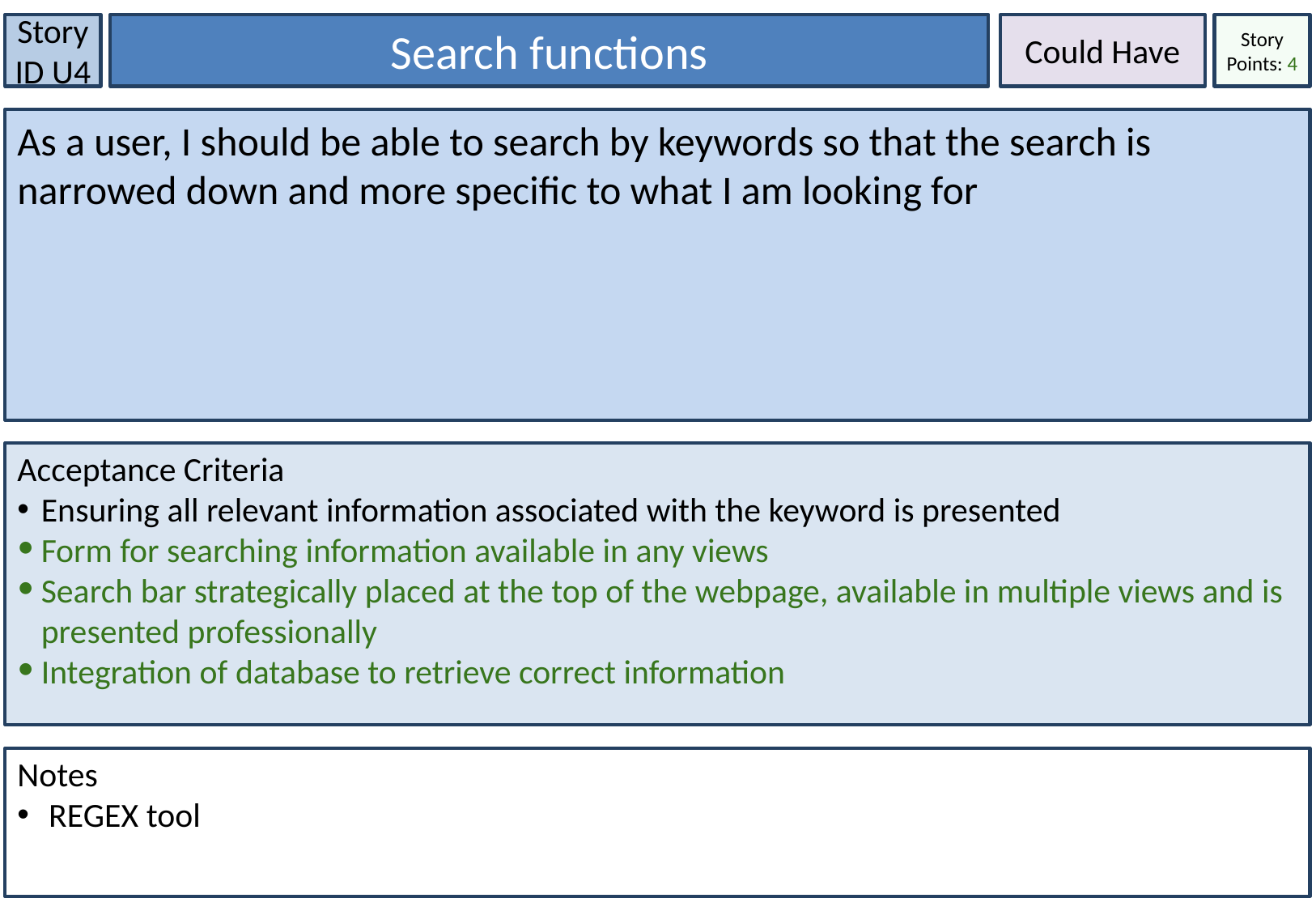

Search functions
Could Have
Story ID U4
Story Points: 4
As a user, I should be able to search by keywords so that the search is narrowed down and more specific to what I am looking for
Acceptance Criteria
Ensuring all relevant information associated with the keyword is presented
Form for searching information available in any views
Search bar strategically placed at the top of the webpage, available in multiple views and is presented professionally
Integration of database to retrieve correct information
Notes
 REGEX tool